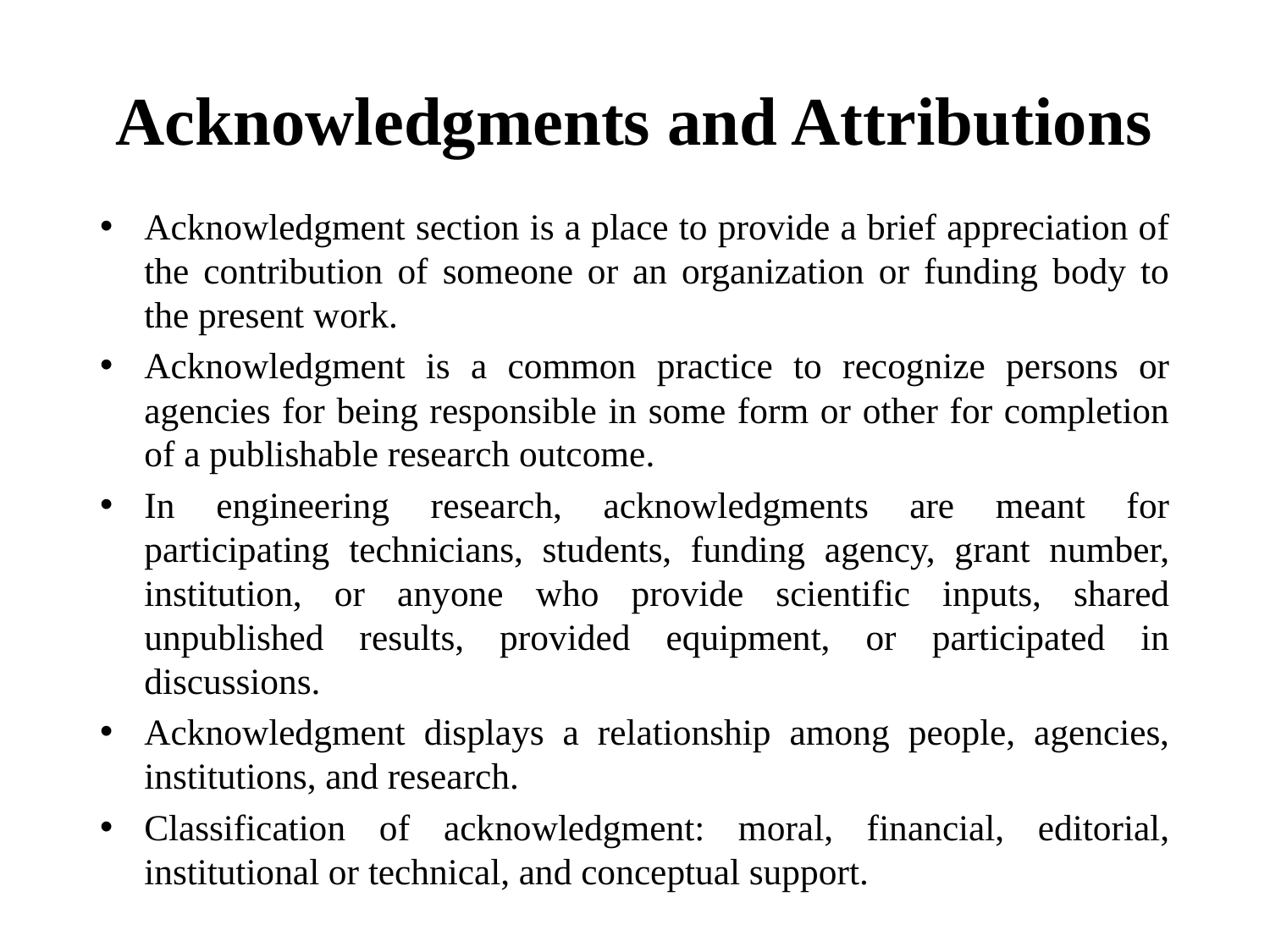

# Acknowledgments and Attributions
Acknowledgment section is a place to provide a brief appreciation of the contribution of someone or an organization or funding body to the present work.
Acknowledgment is a common practice to recognize persons or agencies for being responsible in some form or other for completion of a publishable research outcome.
In engineering research, acknowledgments are meant for participating technicians, students, funding agency, grant number, institution, or anyone who provide scientific inputs, shared unpublished results, provided equipment, or participated in discussions.
Acknowledgment displays a relationship among people, agencies, institutions, and research.
Classification of acknowledgment: moral, financial, editorial, institutional or technical, and conceptual support.